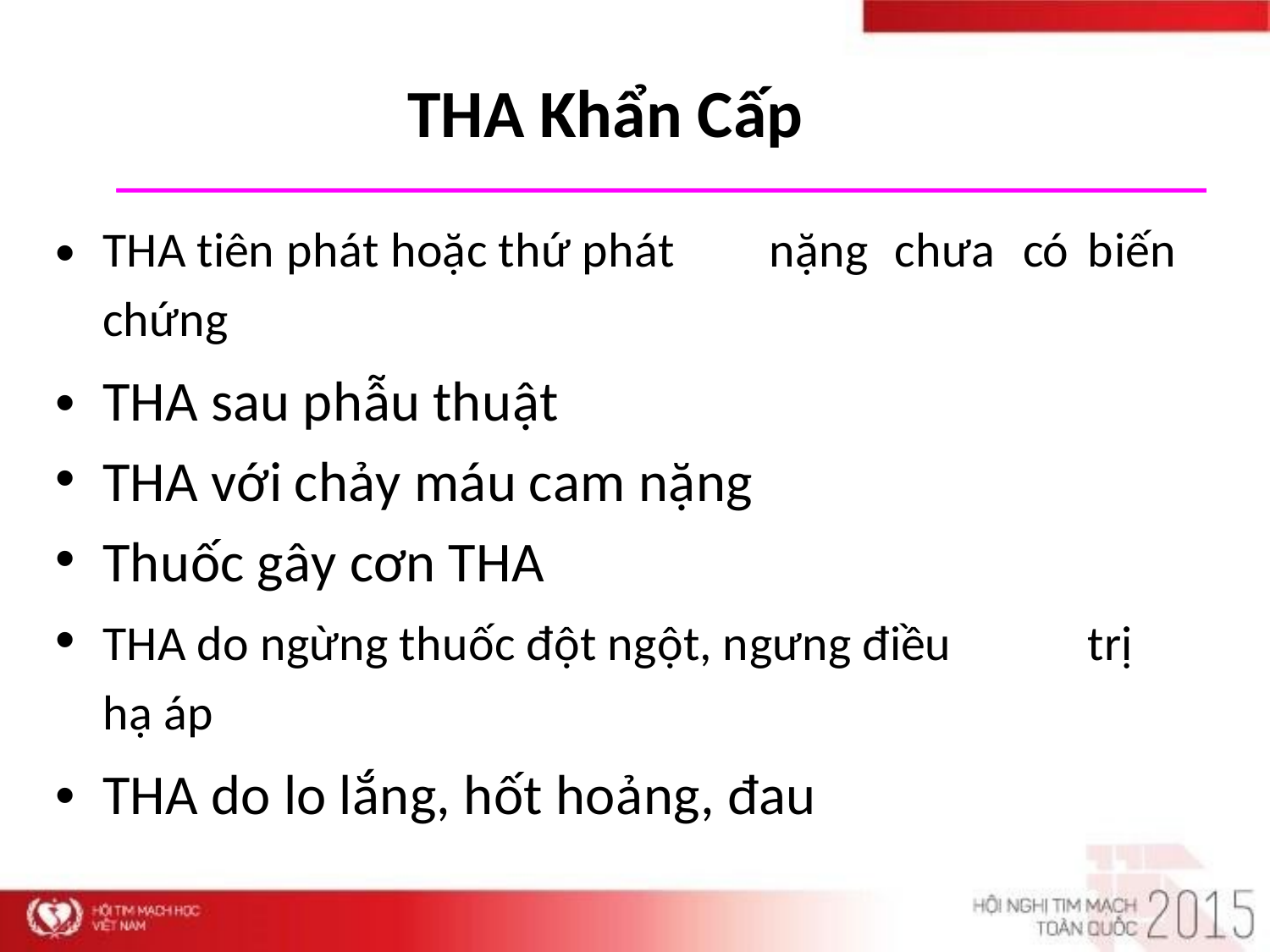

THA Khẩn Cấp

•
THA tiên phát hoặc thứ phát
chứng
THA sau phẫu thuật
THA với chảy máu cam nặng
Thuốc gây cơn THA
nặng
chưa
có
biến
•
•
•
•
THA do ngừng thuốc đột ngột, ngưng điều
hạ áp
THA do lo lắng, hốt hoảng, đau
trị
•